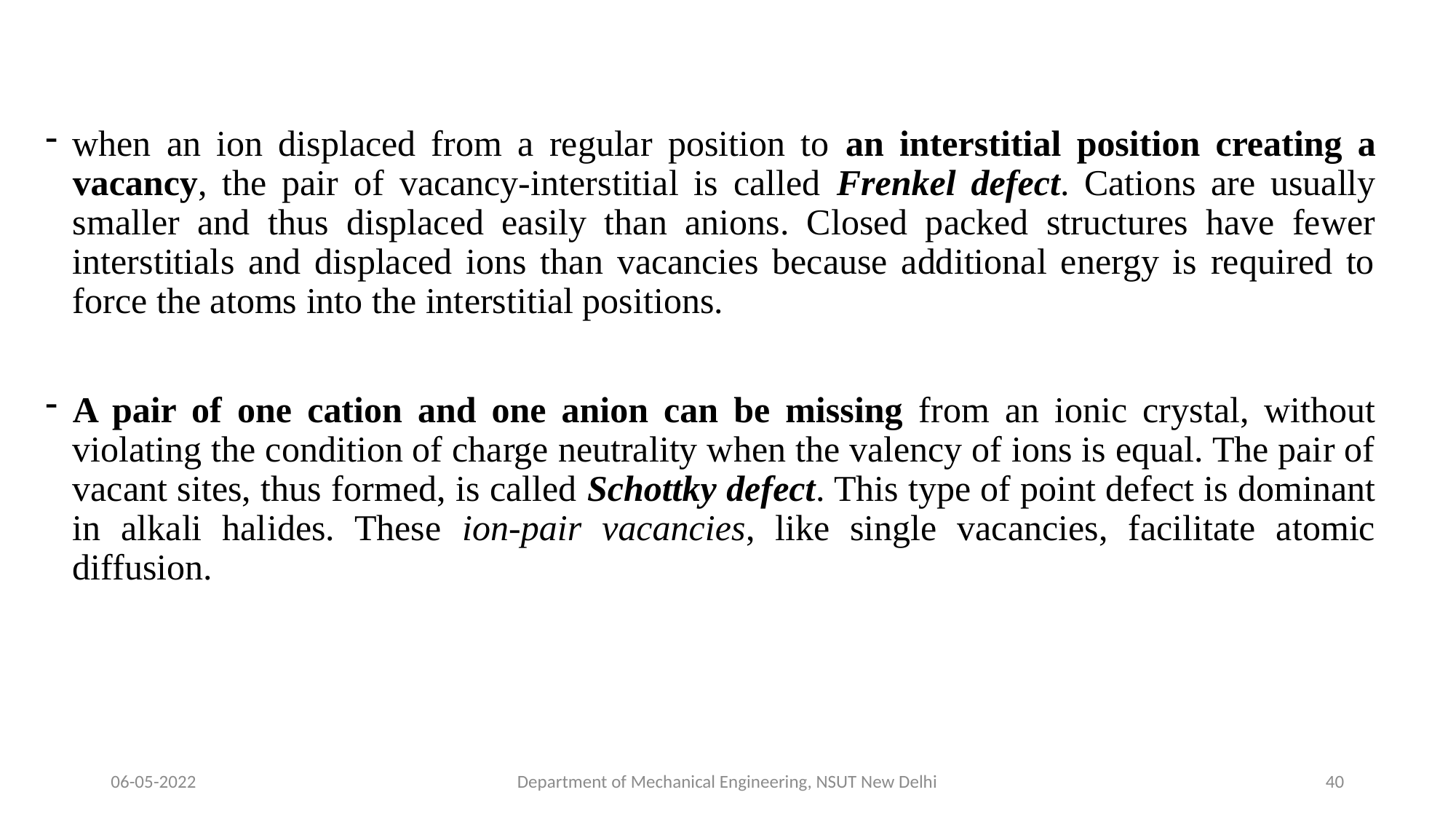

when an ion displaced from a regular position to an interstitial position creating a vacancy, the pair of vacancy-interstitial is called Frenkel defect. Cations are usually smaller and thus displaced easily than anions. Closed packed structures have fewer interstitials and displaced ions than vacancies because additional energy is required to force the atoms into the interstitial positions.

A pair of one cation and one anion can be missing from an ionic crystal, without violating the condition of charge neutrality when the valency of ions is equal. The pair of vacant sites, thus formed, is called Schottky defect. This type of point defect is dominant in alkali halides. These ion-pair vacancies, like single vacancies, facilitate atomic diffusion.
06-05-2022
Department of Mechanical Engineering, NSUT New Delhi
40